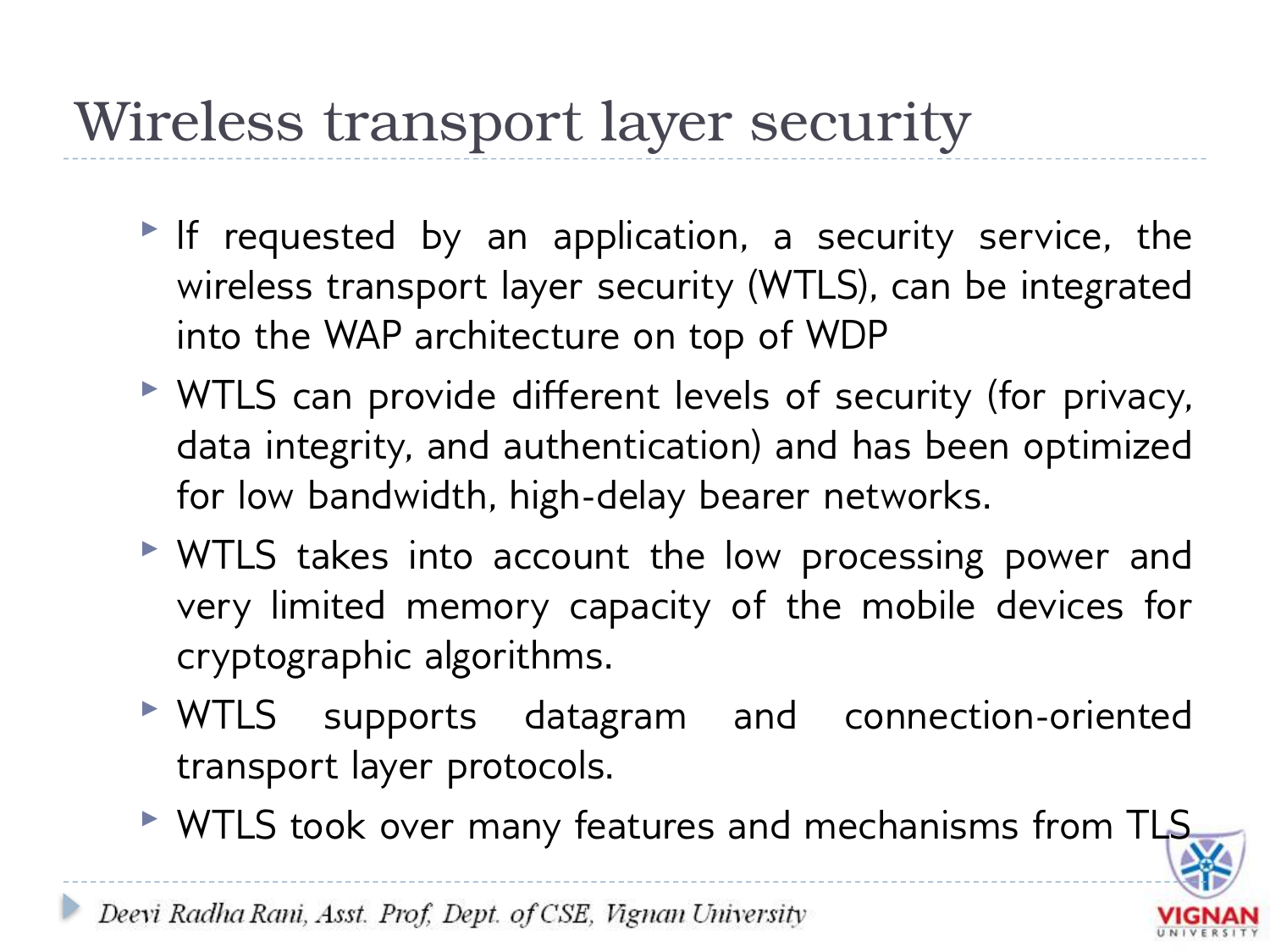

# Wireless transport layer security
If requested by an application, a security service, the wireless transport layer security (WTLS), can be integrated into the WAP architecture on top of WDP
WTLS can provide different levels of security (for privacy, data integrity, and authentication) and has been optimized for low bandwidth, high-delay bearer networks.
WTLS takes into account the low processing power and very limited memory capacity of the mobile devices for cryptographic algorithms.
WTLS supports datagram and connection-oriented transport layer protocols.
WTLS took over many features and mechanisms from TLS